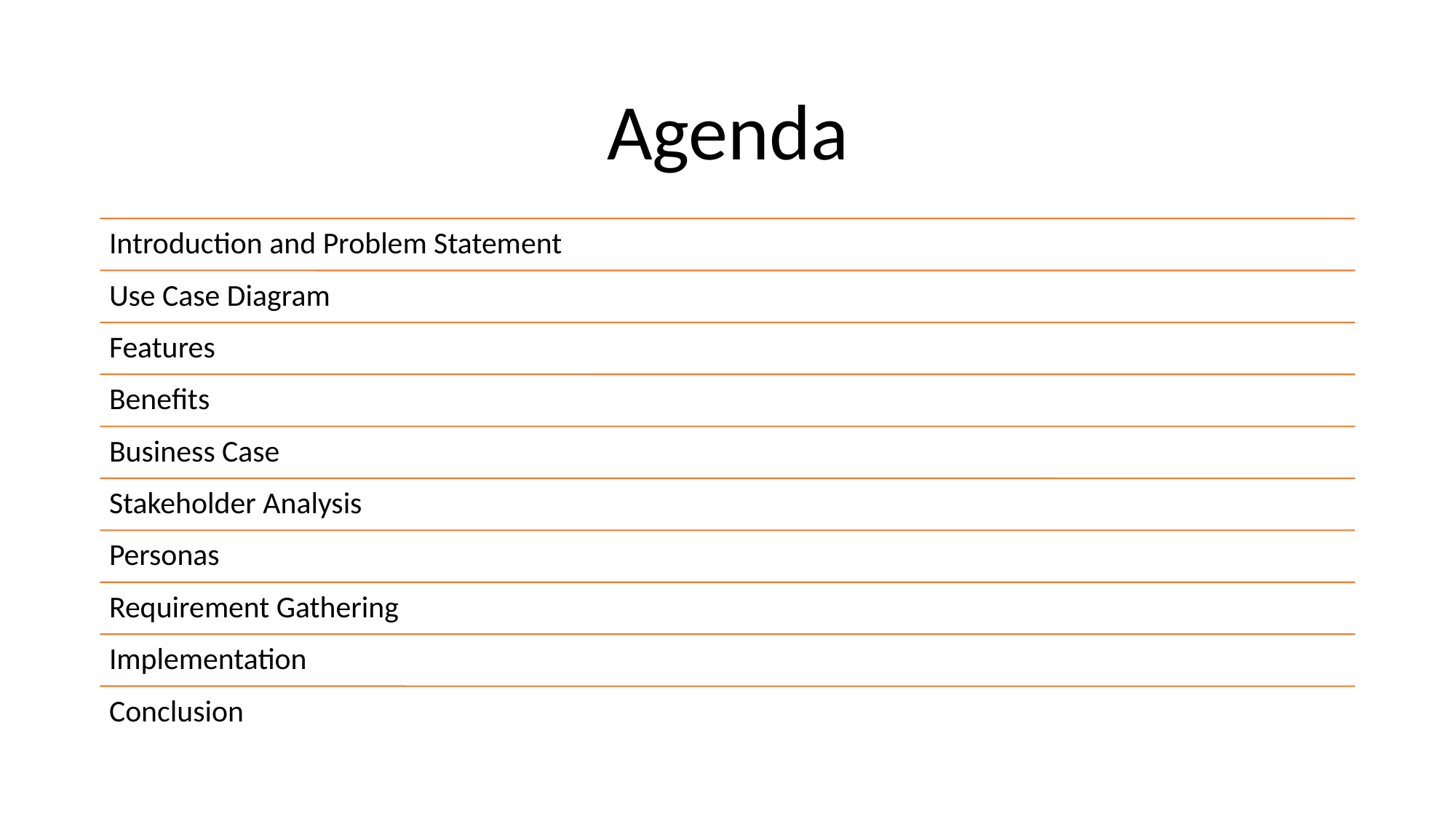

# Agenda
Introduction and Problem Statement
Use Case Diagram
Features
Benefits
Business Case
Stakeholder Analysis
Personas
Requirement Gathering
Implementation
Conclusion